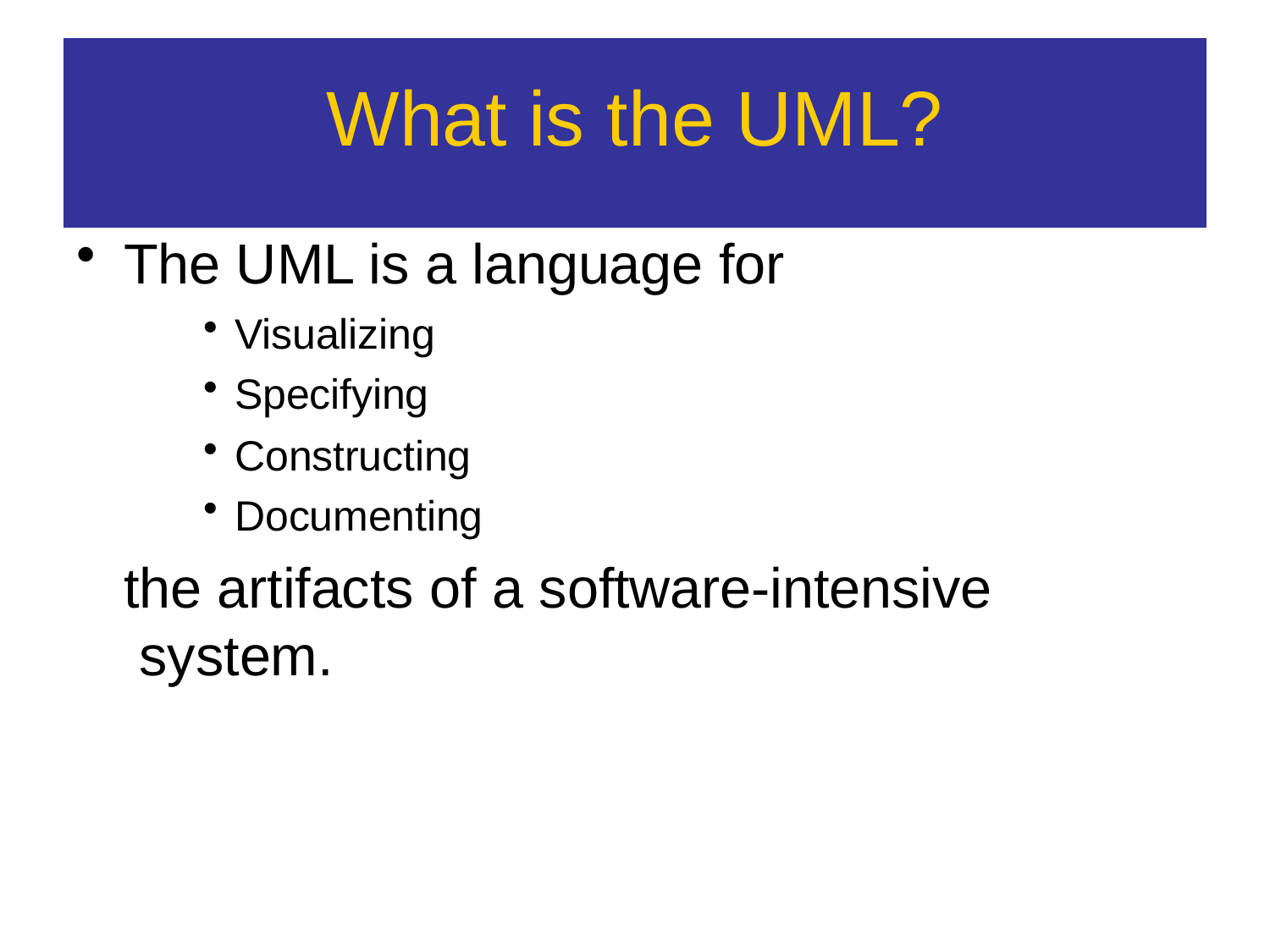

# What is the UML?
The UML is a language for
Visualizing
Specifying
Constructing
Documenting
the artifacts of a software-intensive  system.